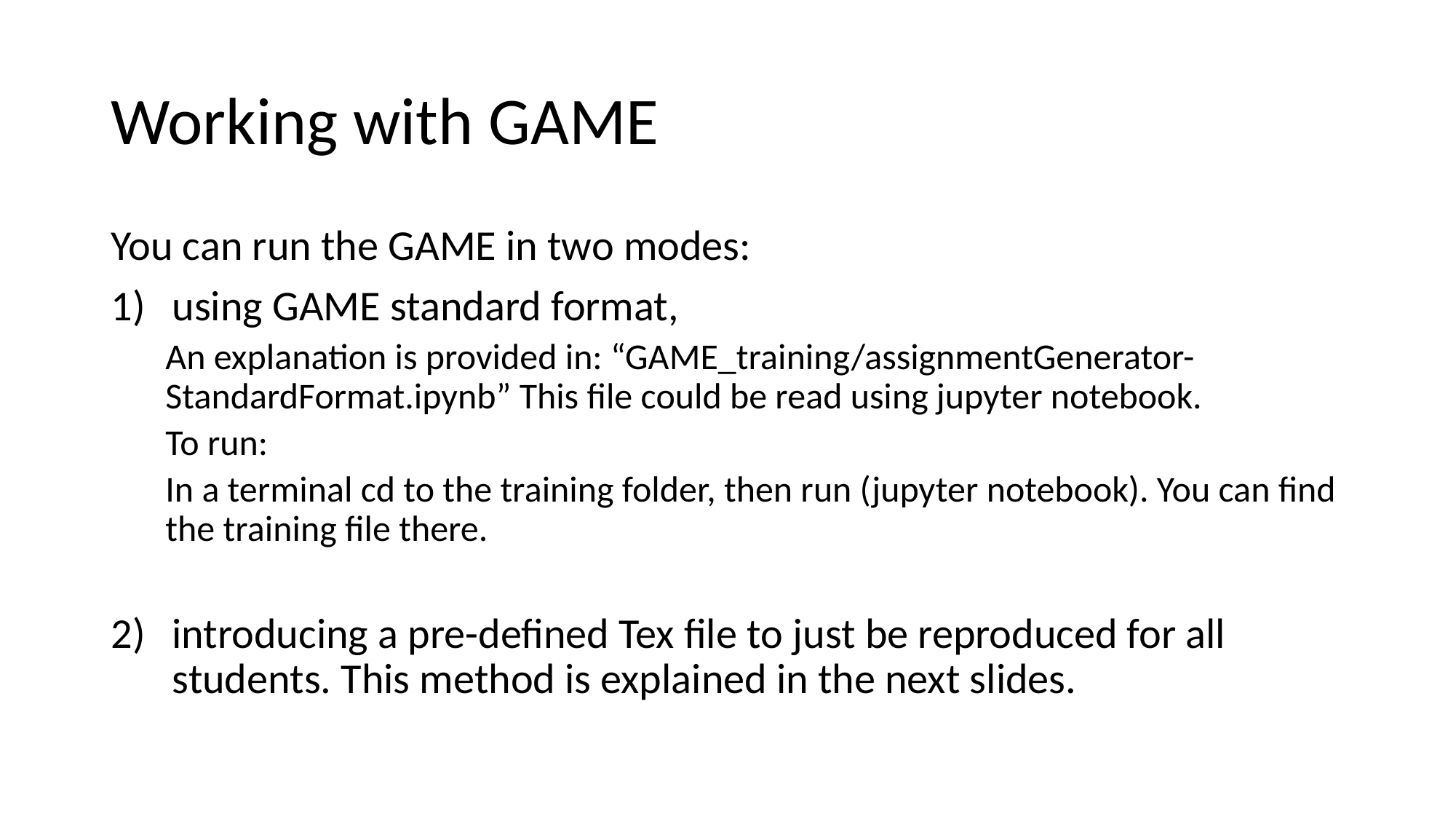

# Working with GAME
You can run the GAME in two modes:
using GAME standard format,
An explanation is provided in: “GAME_training/assignmentGenerator-StandardFormat.ipynb” This file could be read using jupyter notebook.
To run:
In a terminal cd to the training folder, then run (jupyter notebook). You can find the training file there.

introducing a pre-defined Tex file to just be reproduced for all students. This method is explained in the next slides.